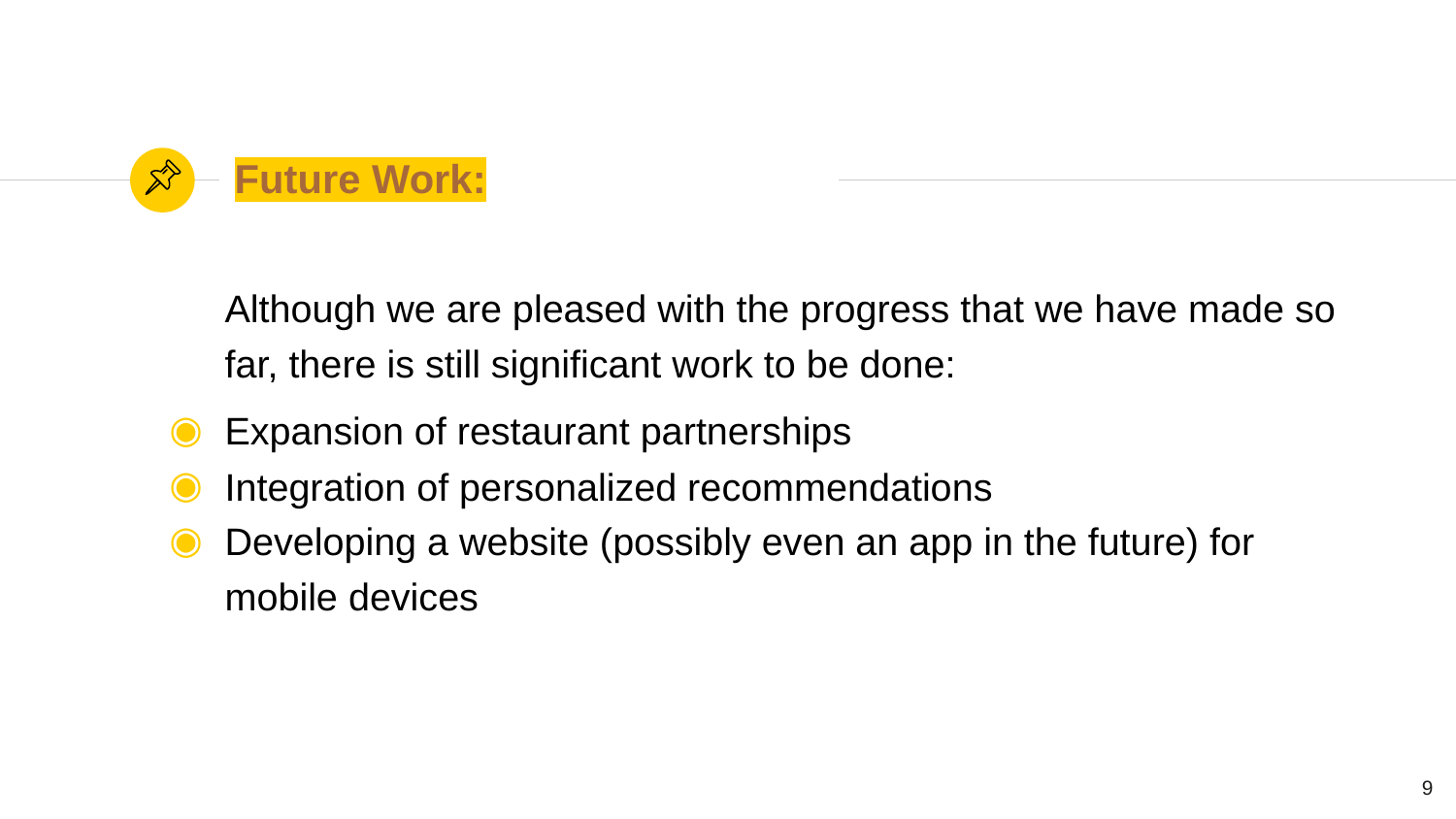

# Future Work:

Although we are pleased with the progress that we have made so far, there is still significant work to be done:
Expansion of restaurant partnerships
Integration of personalized recommendations
Developing a website (possibly even an app in the future) for mobile devices

9